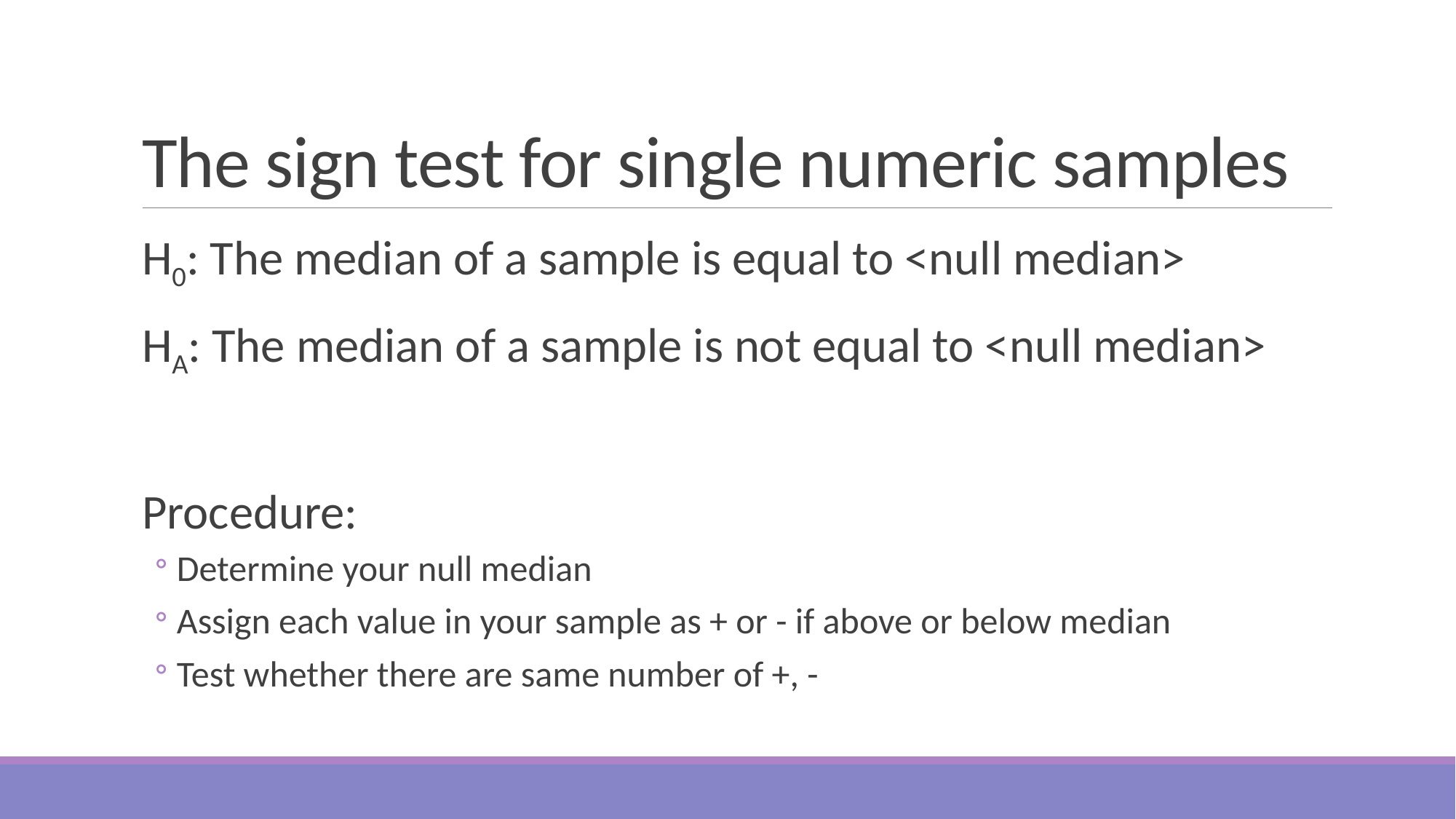

# The sign test for single numeric samples
H0: The median of a sample is equal to <null median>
HA: The median of a sample is not equal to <null median>

Procedure:
Determine your null median
Assign each value in your sample as + or - if above or below median
Test whether there are same number of +, -